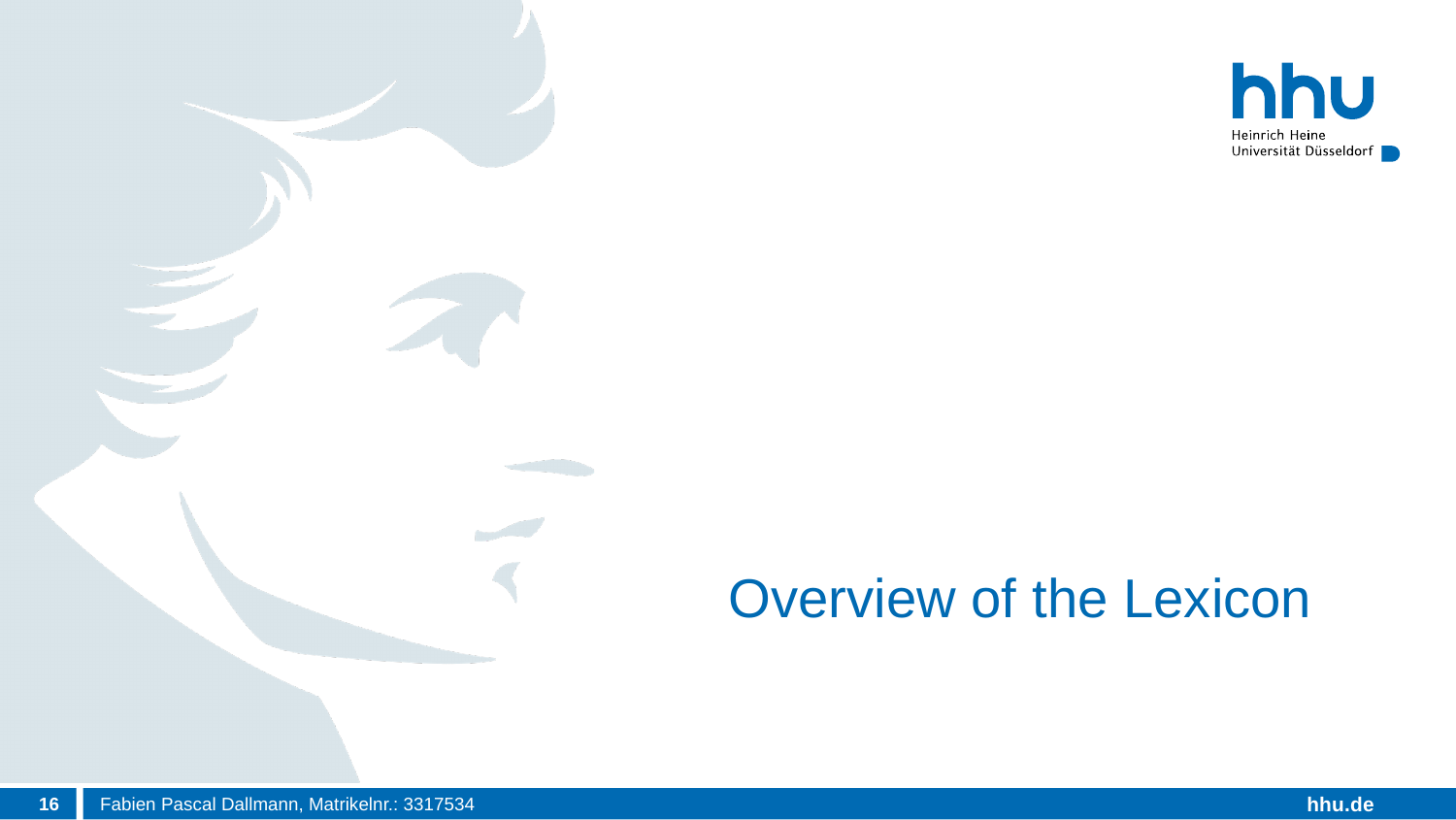

# Overview of the Lexicon
16
Fabien Pascal Dallmann, Matrikelnr.: 3317534